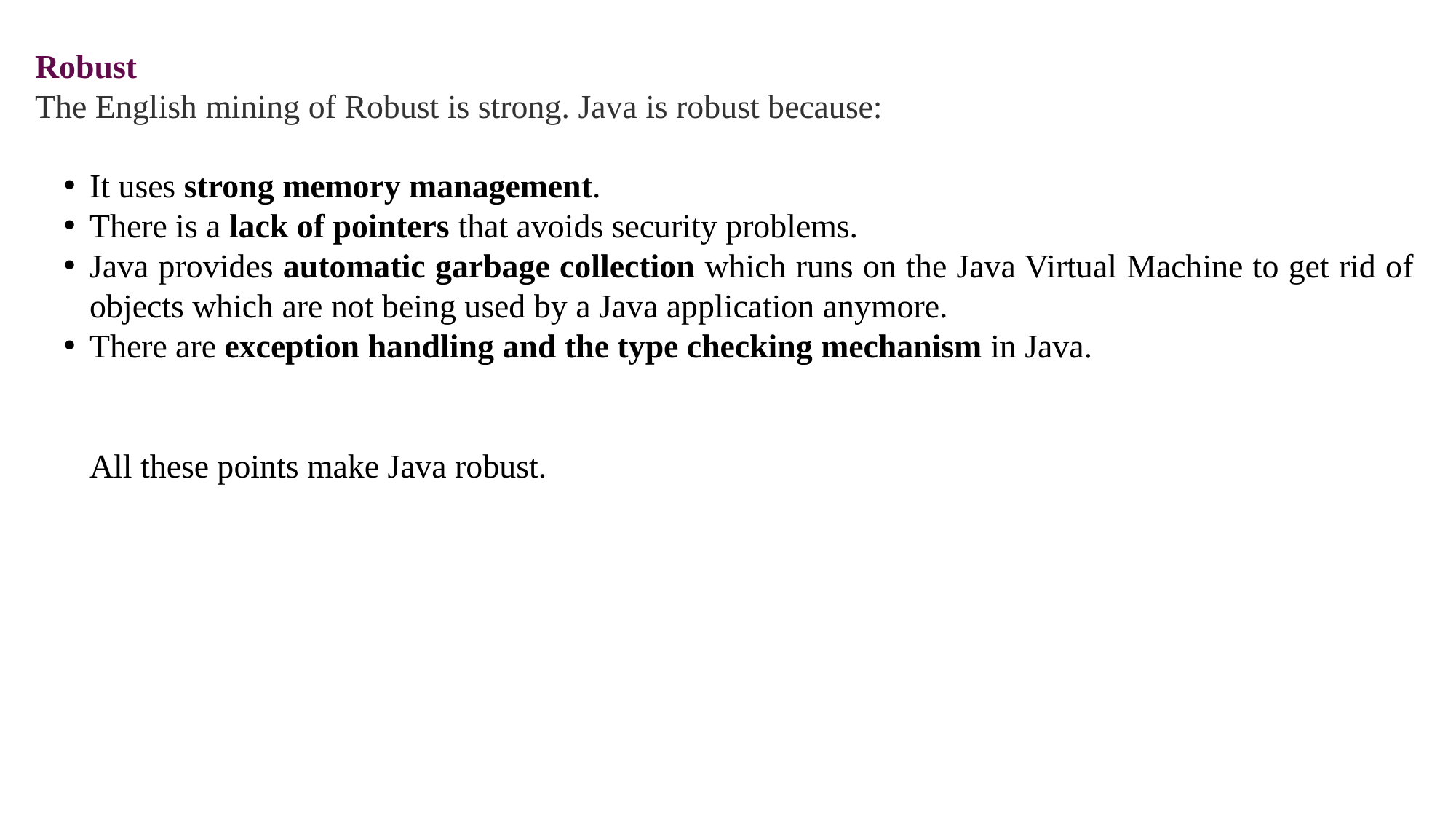

Robust
The English mining of Robust is strong. Java is robust because:

It uses strong memory management.
There is a lack of pointers that avoids security problems.
Java provides automatic garbage collection which runs on the Java Virtual Machine to get rid of objects which are not being used by a Java application anymore.
There are exception handling and the type checking mechanism in Java.

All these points make Java robust.